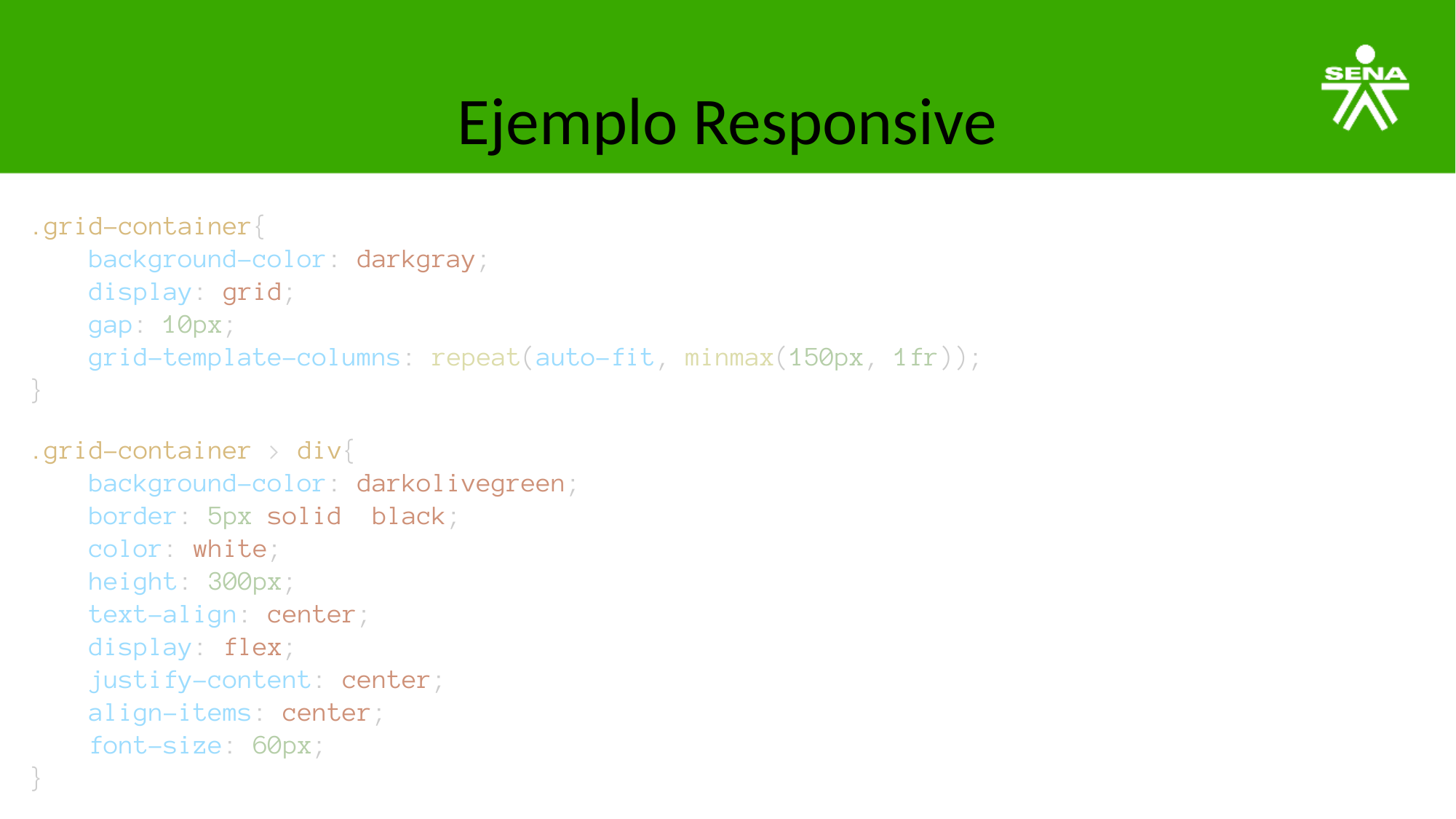

# Ejemplo Responsive
.grid-container{
    background-color: darkgray;
    display: grid;
    gap: 10px;
    grid-template-columns: repeat(auto-fit, minmax(150px, 1fr));
}
.grid-container > div{
    background-color: darkolivegreen;
    border: 5px solid  black;
    color: white;
    height: 300px;
    text-align: center;
    display: flex;
    justify-content: center;
    align-items: center;
    font-size: 60px;
}